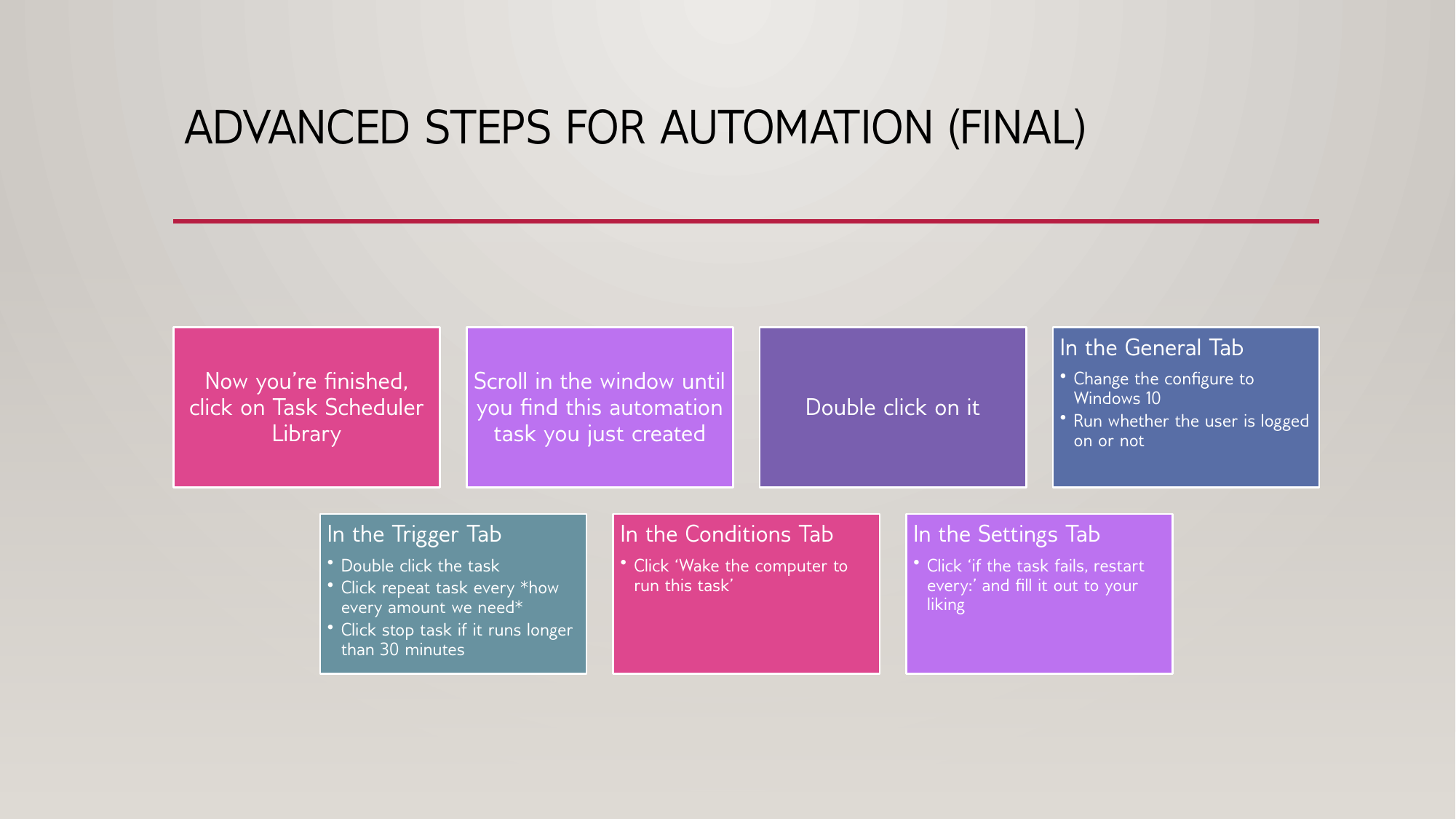

# Advanced steps for automation (Final)

Now you’re finished, click on Task Scheduler Library
Scroll in the window until you find this automation task you just created
Double click on it
In the General Tab
Change the configure to Windows 10
Run whether the user is logged on or not
In the Trigger Tab
Double click the task
Click repeat task every *how every amount we need*
Click stop task if it runs longer than 30 minutes
In the Conditions Tab
Click ‘Wake the computer to run this task’
In the Settings Tab
Click ‘if the task fails, restart every:’ and fill it out to your liking